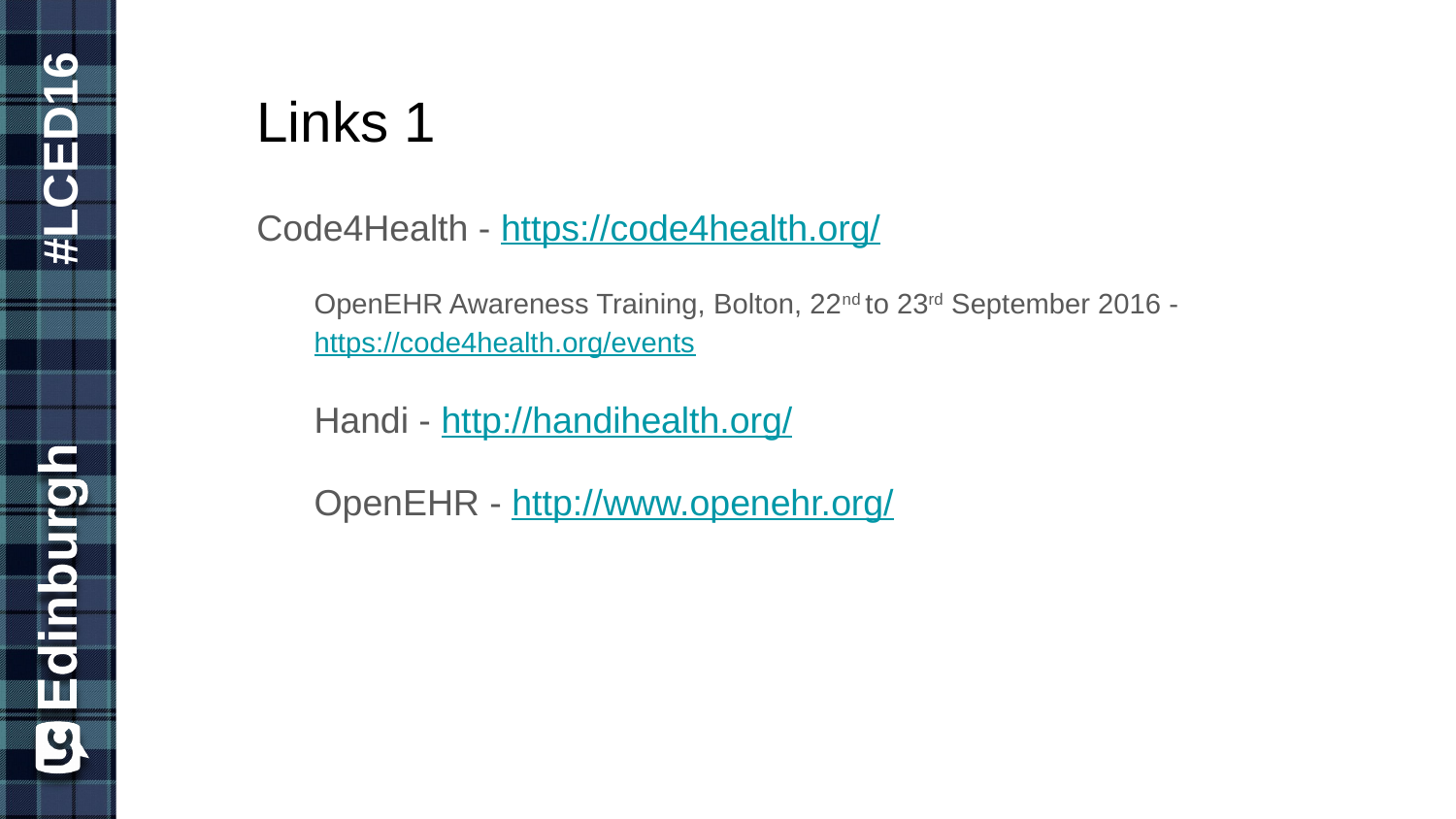

# Links 1
Code4Health - https://code4health.org/
OpenEHR Awareness Training, Bolton, 22nd to 23rd September 2016 - https://code4health.org/events
Handi - http://handihealth.org/
OpenEHR - http://www.openehr.org/